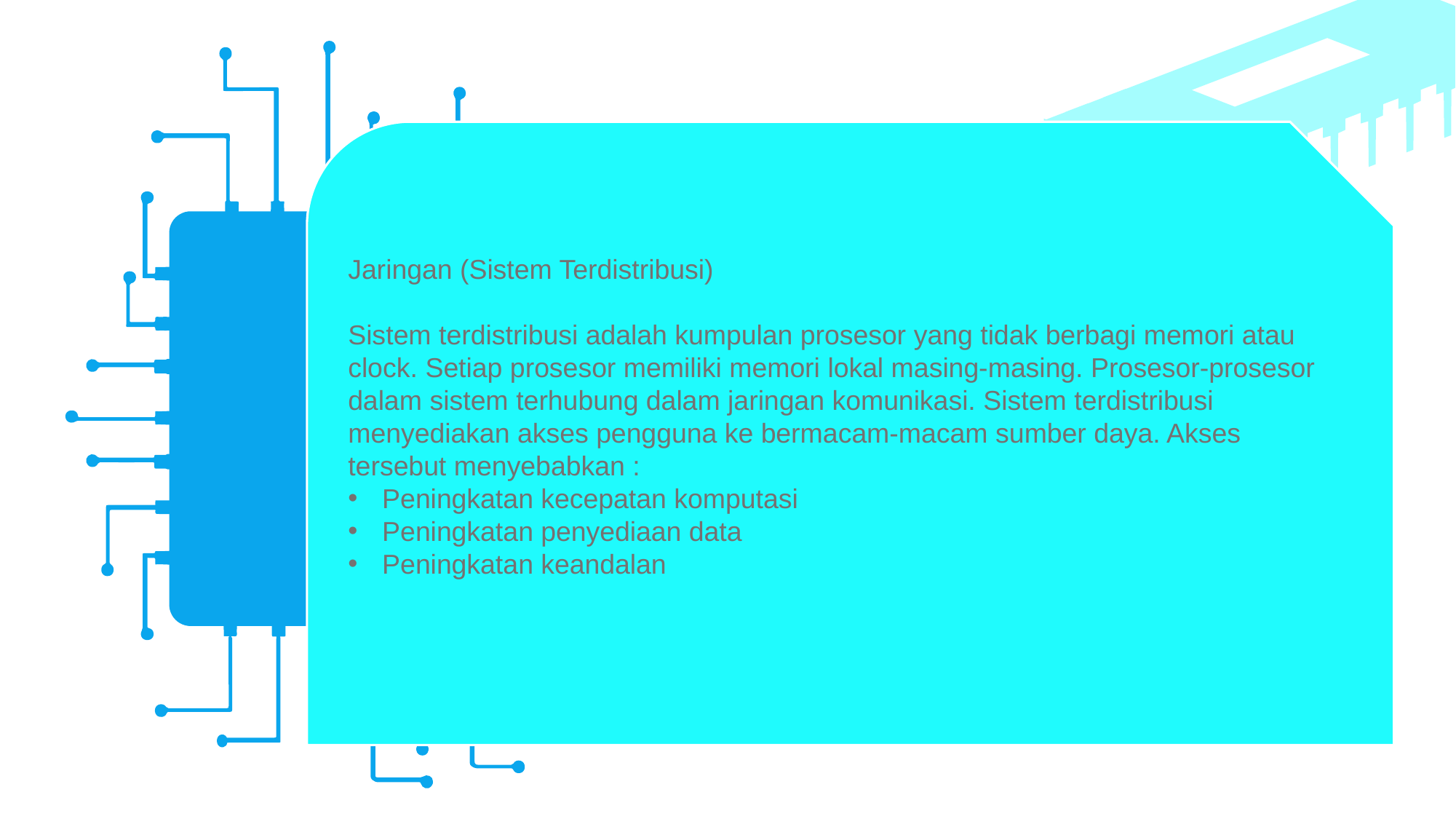

Jaringan (Sistem Terdistribusi)

Sistem terdistribusi adalah kumpulan prosesor yang tidak berbagi memori atau clock. Setiap prosesor memiliki memori lokal masing-masing. Prosesor-prosesor dalam sistem terhubung dalam jaringan komunikasi. Sistem terdistribusi menyediakan akses pengguna ke bermacam-macam sumber daya. Akses tersebut menyebabkan :
Peningkatan kecepatan komputasi
Peningkatan penyediaan data
Peningkatan keandalan